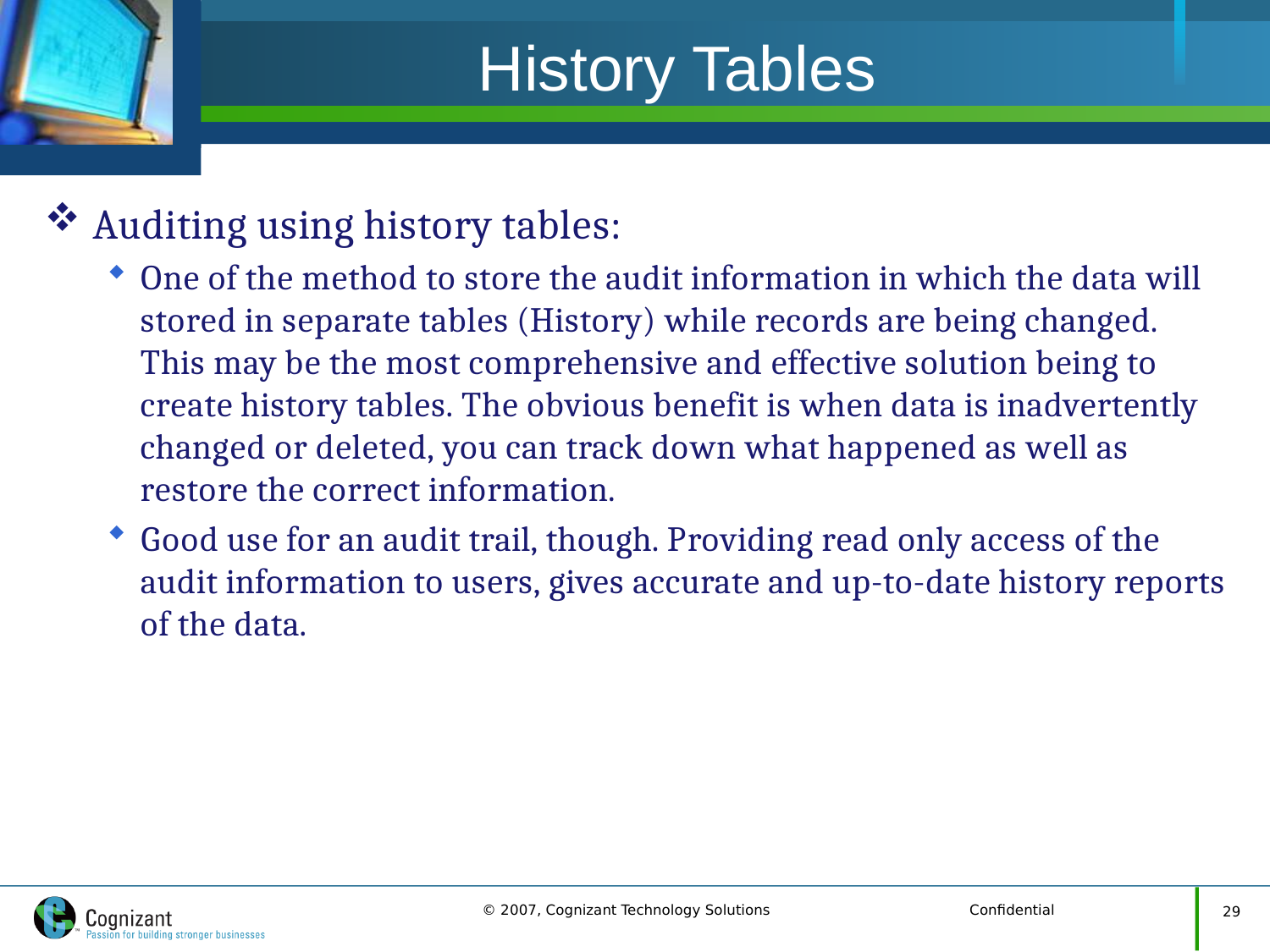

# History Tables
Auditing using history tables:
One of the method to store the audit information in which the data will stored in separate tables (History) while records are being changed. This may be the most comprehensive and effective solution being to create history tables. The obvious benefit is when data is inadvertently changed or deleted, you can track down what happened as well as restore the correct information.
Good use for an audit trail, though. Providing read only access of the audit information to users, gives accurate and up-to-date history reports of the data.

29